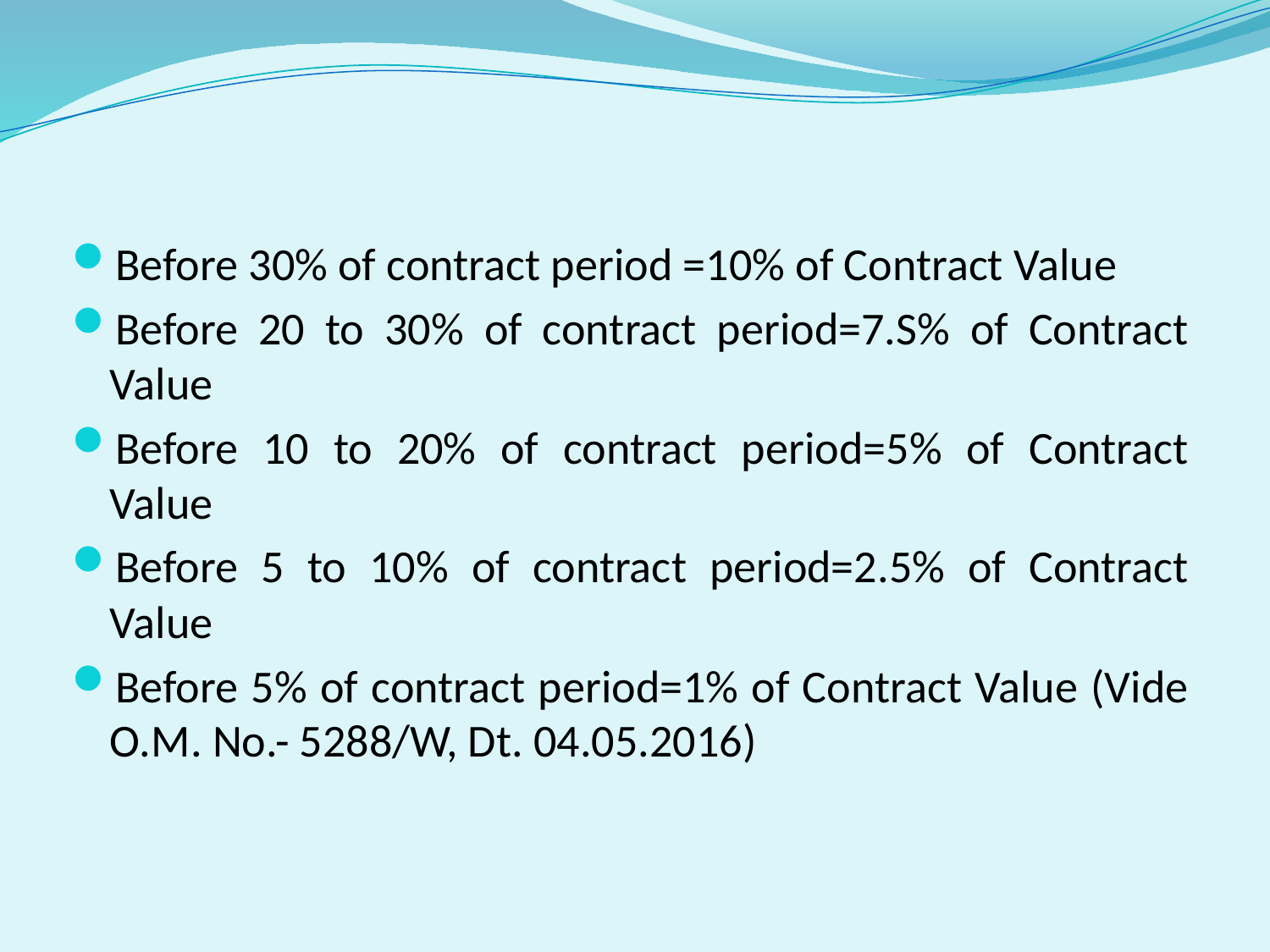

Before 30% of contract period =10% of Contract Value
Before 20 to 30% of contract period=7.S% of Contract Value
Before 10 to 20% of contract period=5% of Contract Value
Before 5 to 10% of contract period=2.5% of Contract Value
Before 5% of contract period=1% of Contract Value (Vide O.M. No.- 5288/W, Dt. 04.05.2016)